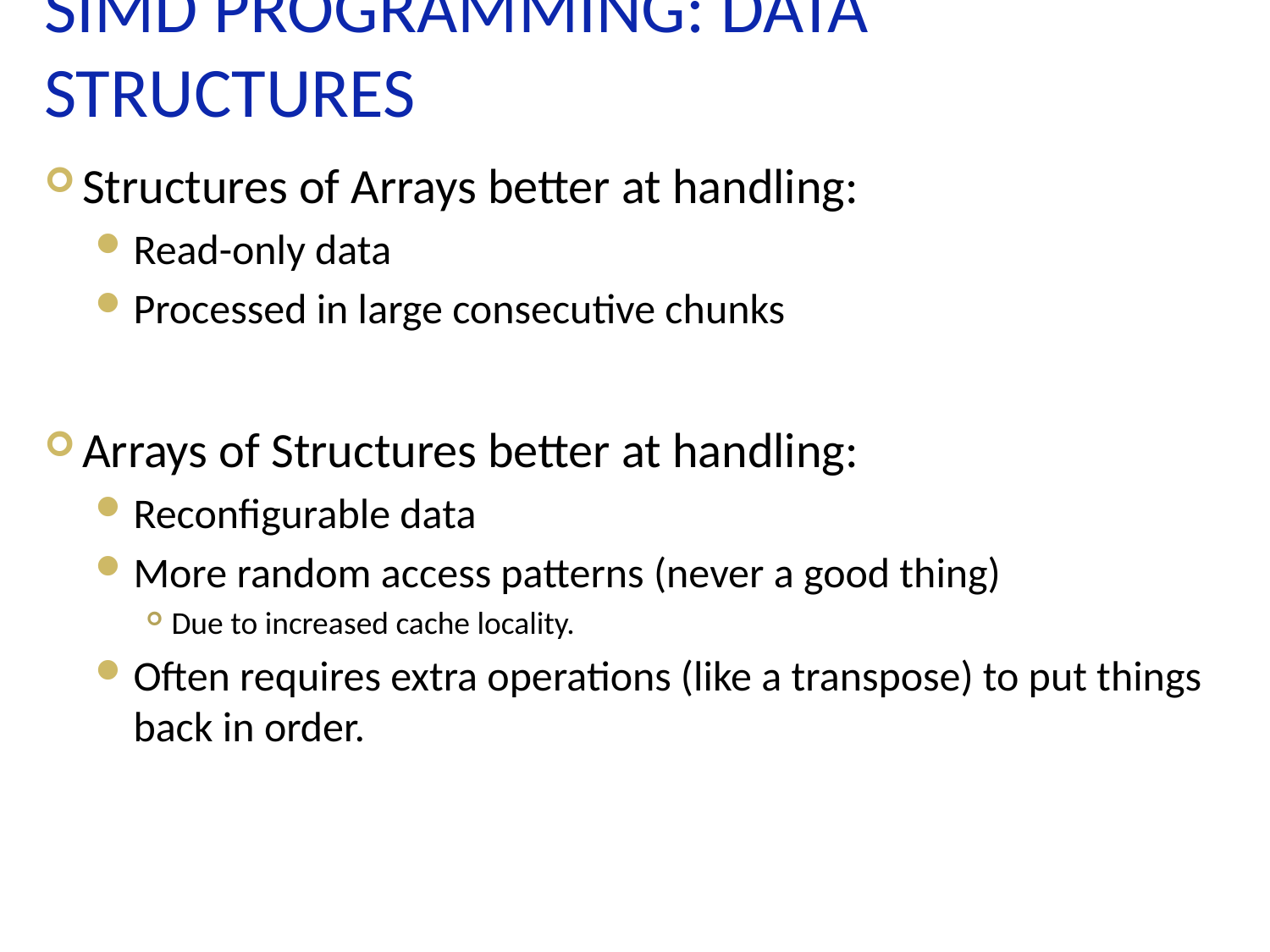

# SIMD Programming: Data Structures
Structures of Arrays better at handling:
Read-only data
Processed in large consecutive chunks

Arrays of Structures better at handling:
Reconfigurable data
More random access patterns (never a good thing)
Due to increased cache locality.
Often requires extra operations (like a transpose) to put things back in order.